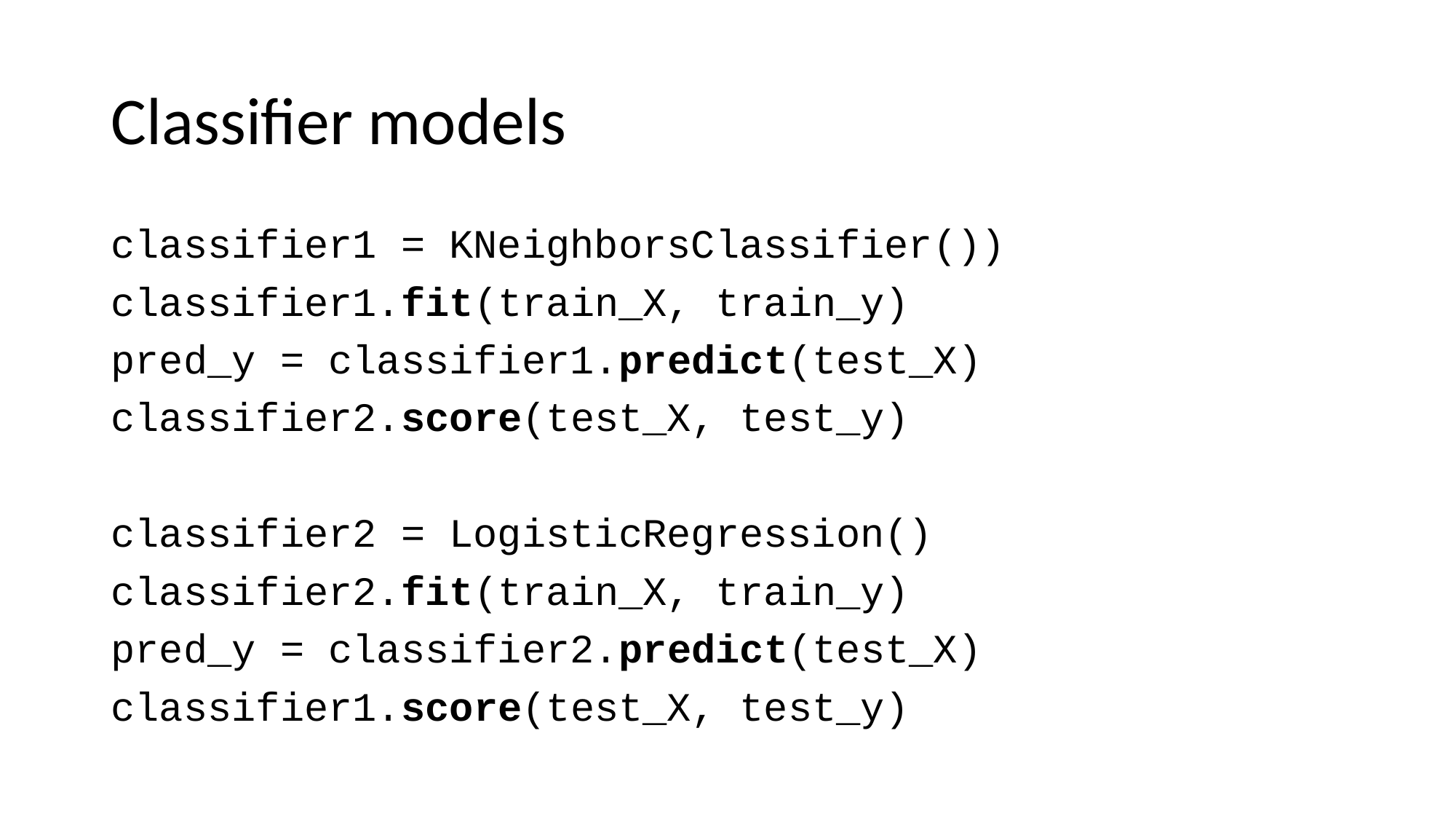

# Classifier models
classifier1 = KNeighborsClassifier())
classifier1.fit(train_X, train_y)
pred_y = classifier1.predict(test_X)
classifier2.score(test_X, test_y)

classifier2 = LogisticRegression()
classifier2.fit(train_X, train_y)
pred_y = classifier2.predict(test_X)
classifier1.score(test_X, test_y)